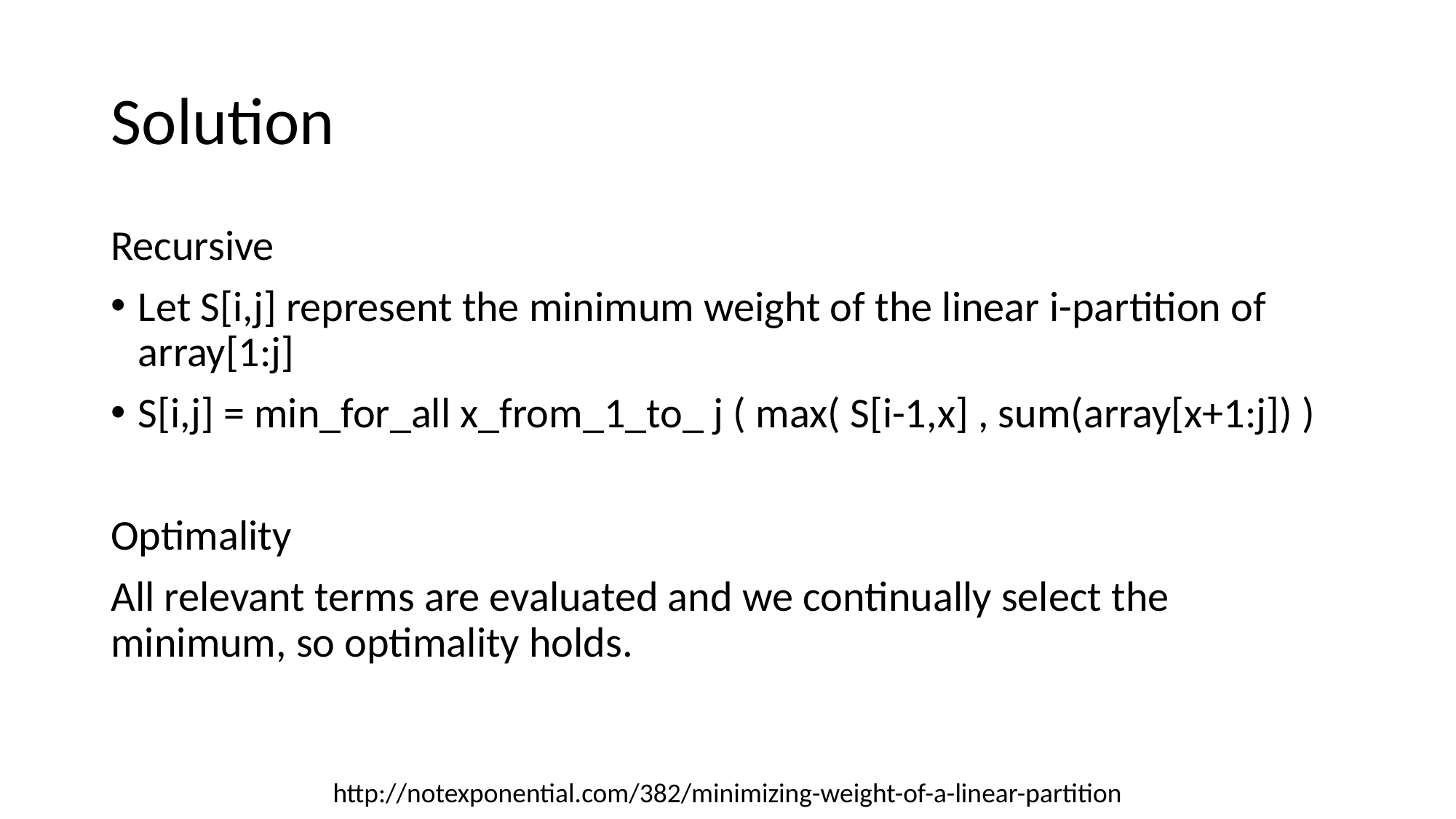

# Solution
Recursive
Let S[i,j] represent the minimum weight of the linear i-partition of array[1:j]
S[i,j] = min_for_all x_from_1_to_ j ( max( S[i-1,x] , sum(array[x+1:j]) )

Optimality
All relevant terms are evaluated and we continually select the minimum, so optimality holds.
http://notexponential.com/382/minimizing-weight-of-a-linear-partition